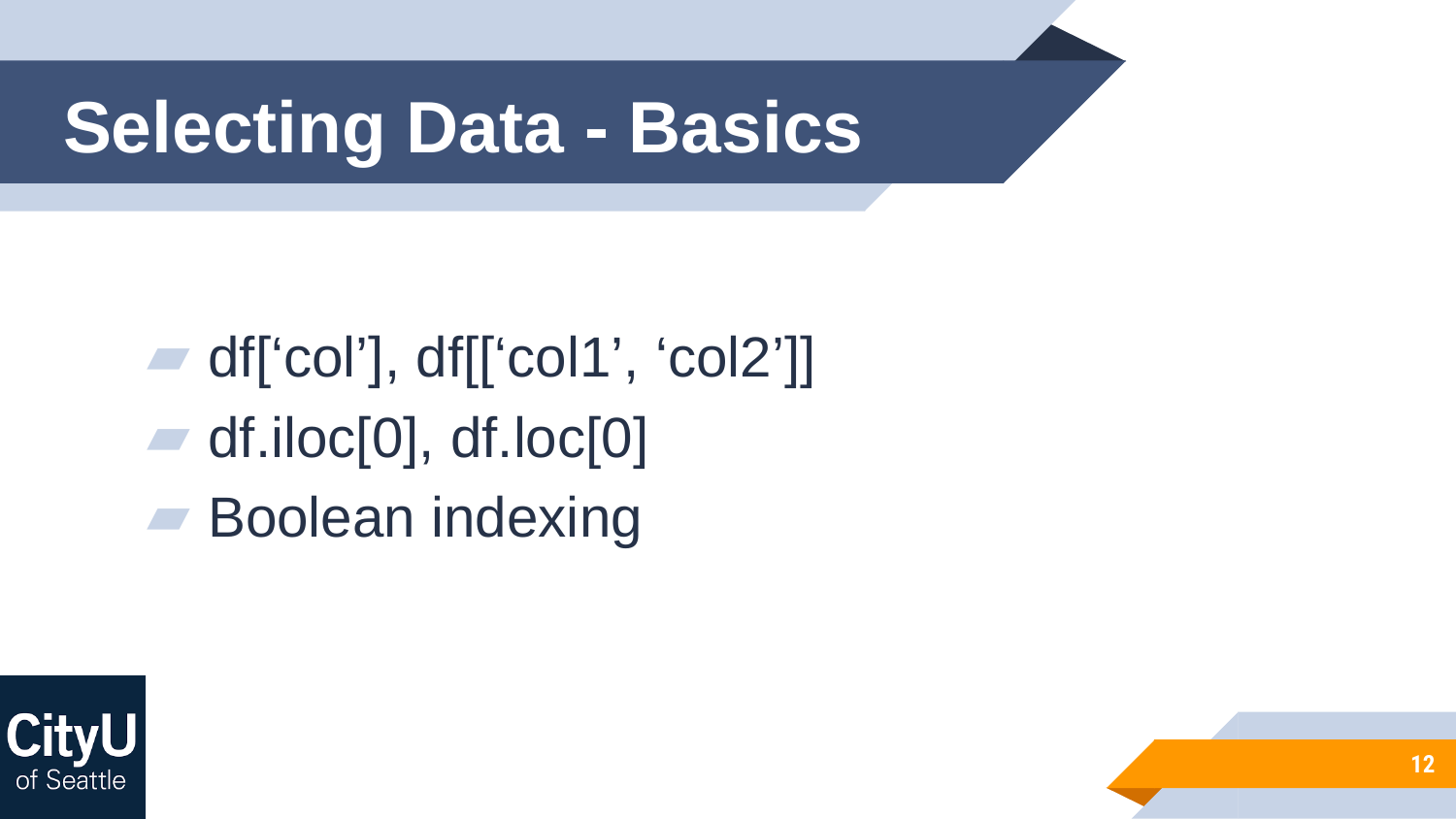

# Selecting Data - Basics
df[‘col’], df[[‘col1’, ‘col2’]]
df.iloc[0], df.loc[0]
Boolean indexing
12